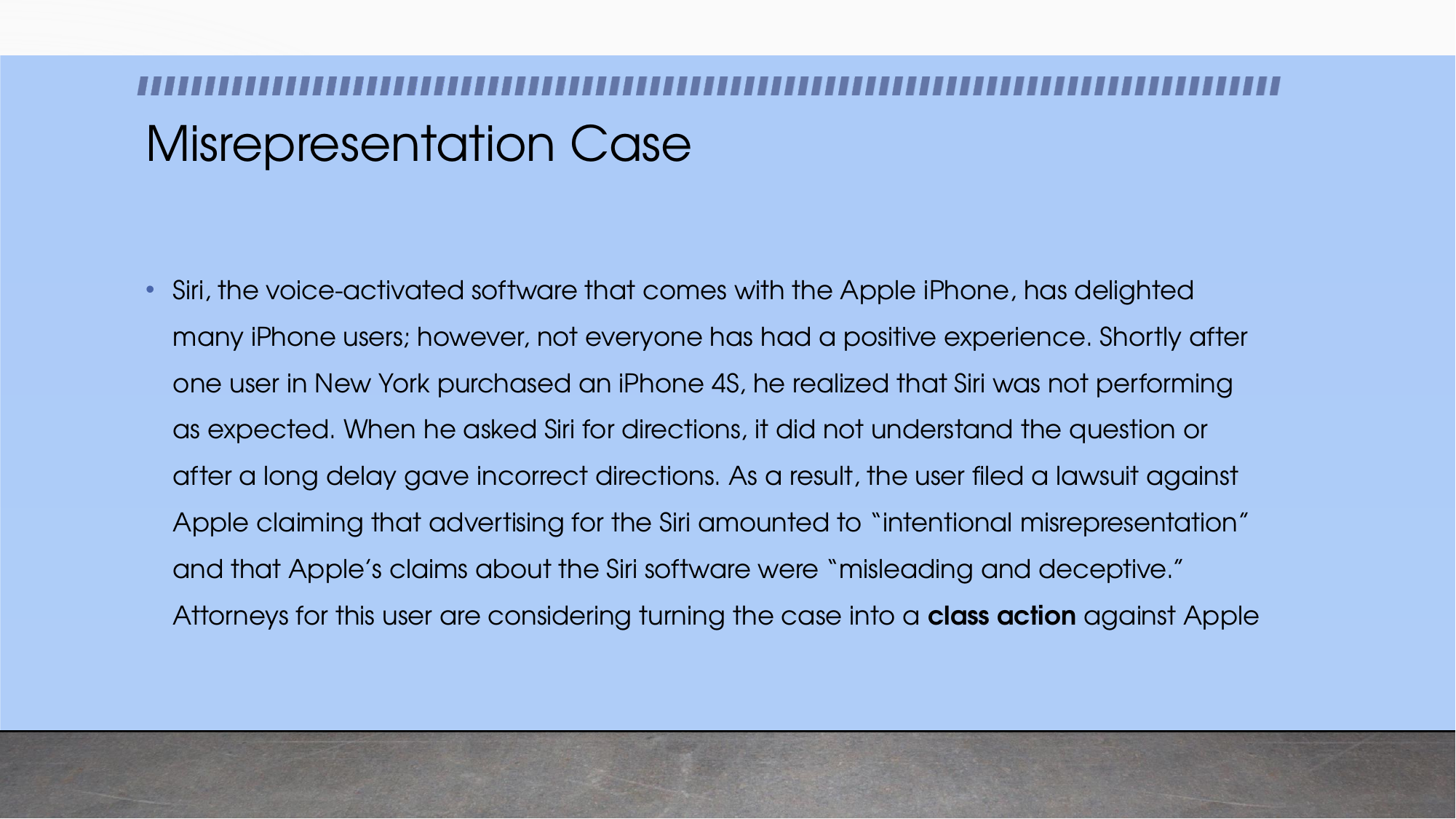

# Misrepresentation Case
Siri, the voice-activated software that comes with the Apple iPhone, has delighted  many iPhone users; however, not everyone has had a positive experience. Shortly after  one user in New York purchased an iPhone 4S, he realized that Siri was not performing  as expected. When he asked Siri for directions, it did not understand the question or  after a long delay gave incorrect directions. As a result, the user filed a lawsuit against  Apple claiming that advertising for the Siri amounted to “intentional misrepresentation”  and that Apple’s claims about the Siri software were “misleading and deceptive.”  Attorneys for this user are considering turning the case into a class action against Apple